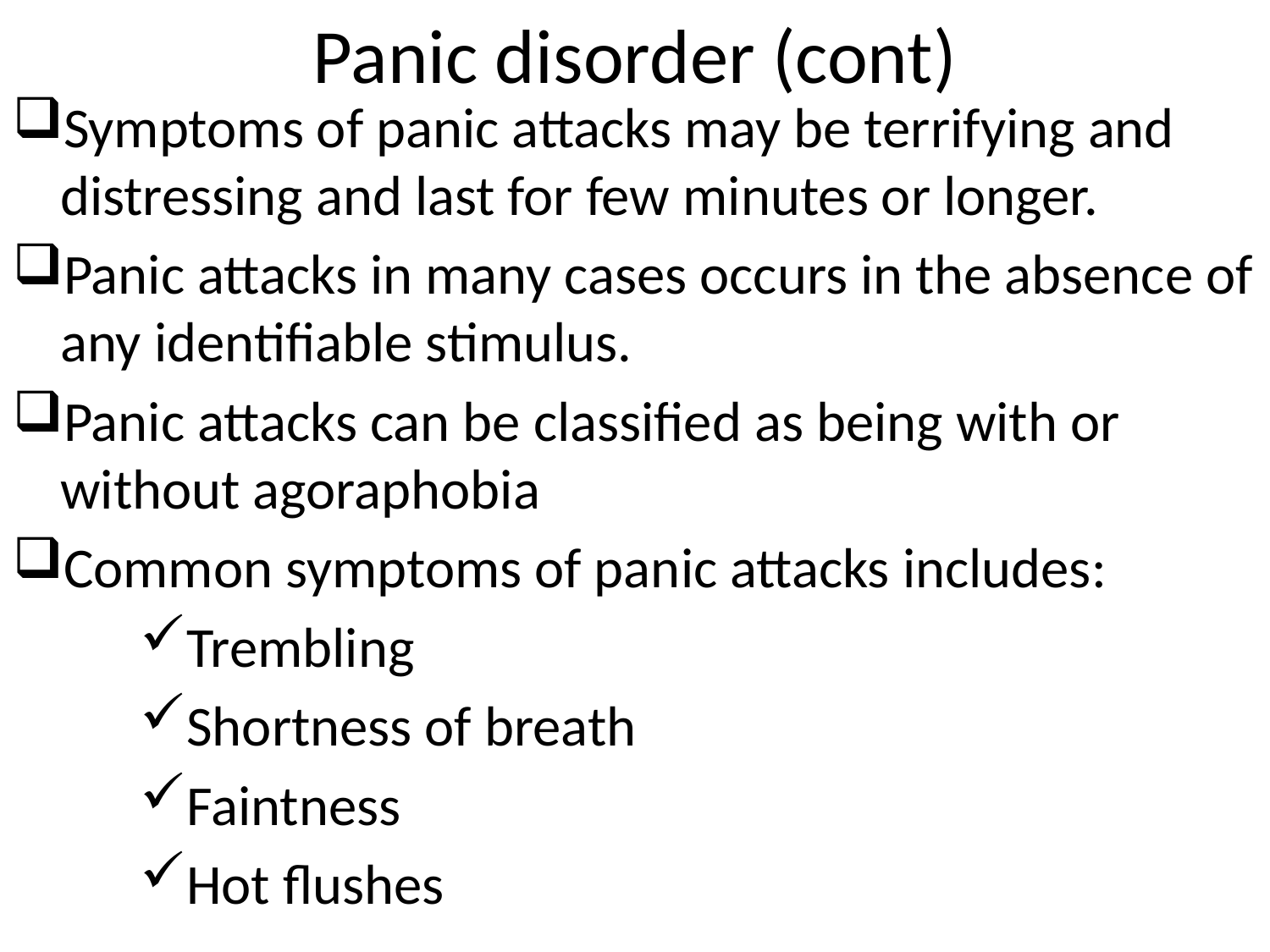

# Panic disorder (cont)
Symptoms of panic attacks may be terrifying and distressing and last for few minutes or longer.
Panic attacks in many cases occurs in the absence of any identifiable stimulus.
Panic attacks can be classified as being with or without agoraphobia
Common symptoms of panic attacks includes:
Trembling
Shortness of breath
Faintness
Hot flushes